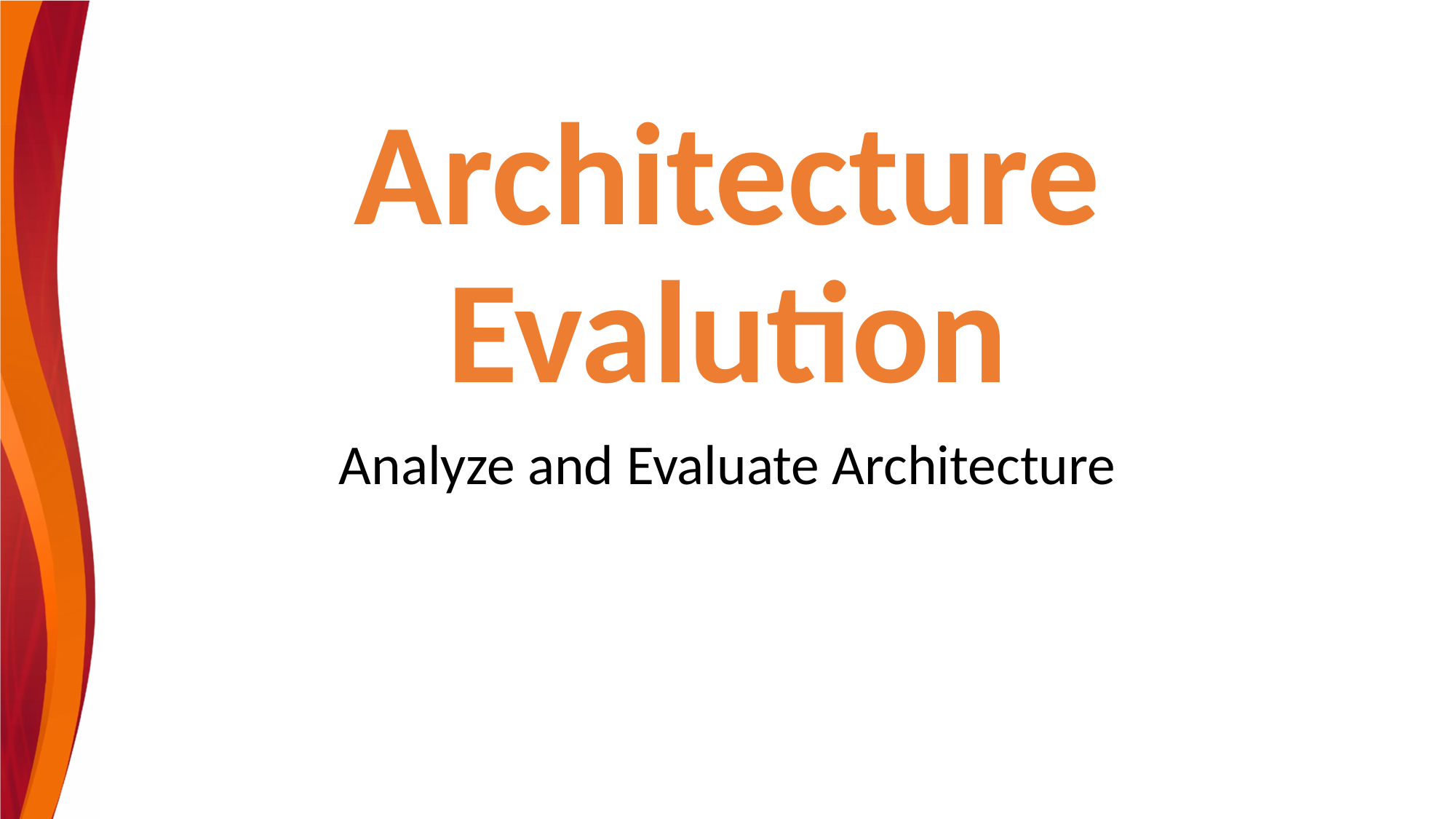

# Architecture Evalution
Analyze and Evaluate Architecture